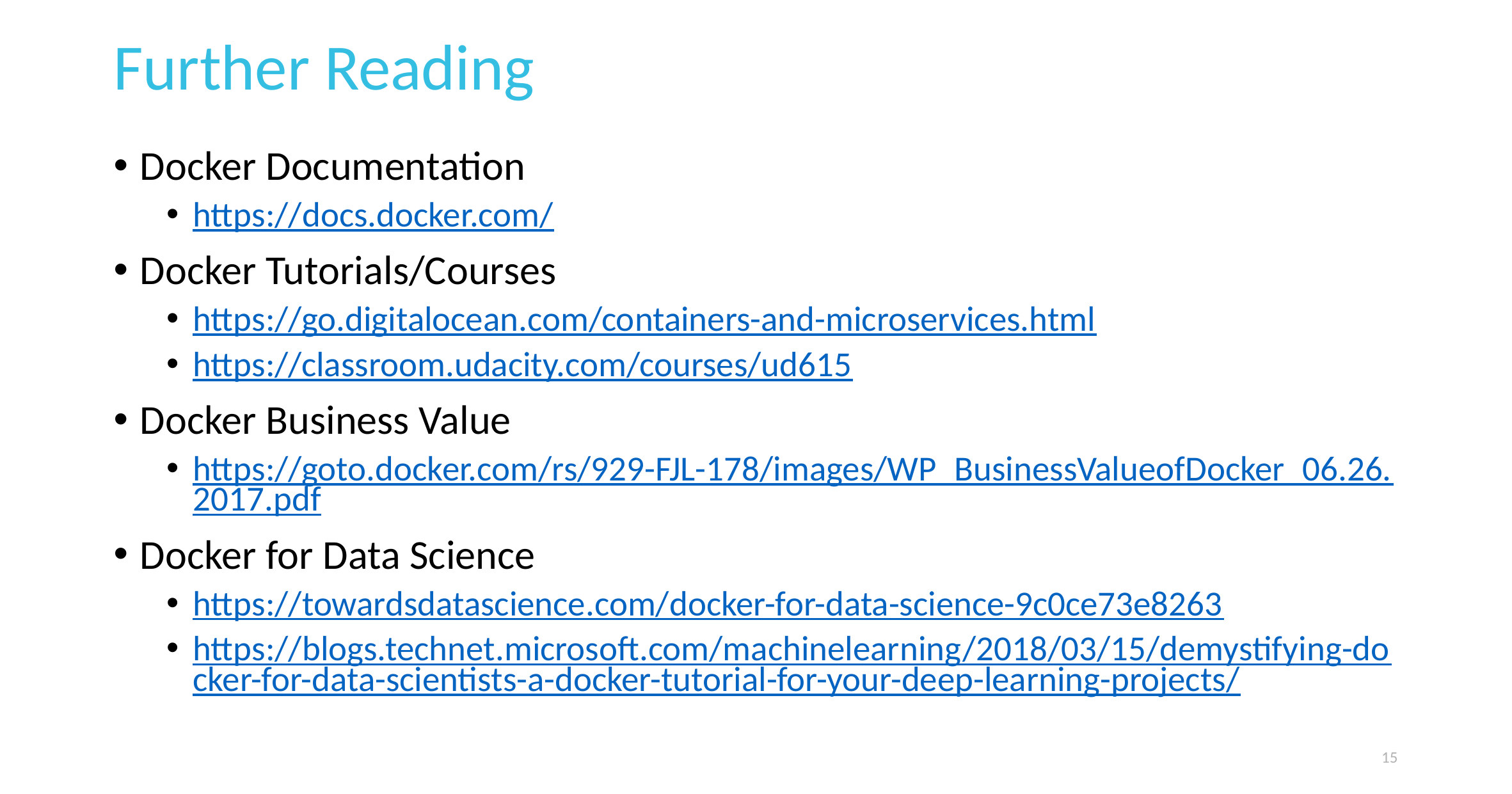

# Further Reading
Docker Documentation
https://docs.docker.com/
Docker Tutorials/Courses
https://go.digitalocean.com/containers-and-microservices.html
https://classroom.udacity.com/courses/ud615
Docker Business Value
https://goto.docker.com/rs/929-FJL-178/images/WP_BusinessValueofDocker_06.26.2017.pdf
Docker for Data Science
https://towardsdatascience.com/docker-for-data-science-9c0ce73e8263
https://blogs.technet.microsoft.com/machinelearning/2018/03/15/demystifying-docker-for-data-scientists-a-docker-tutorial-for-your-deep-learning-projects/

15